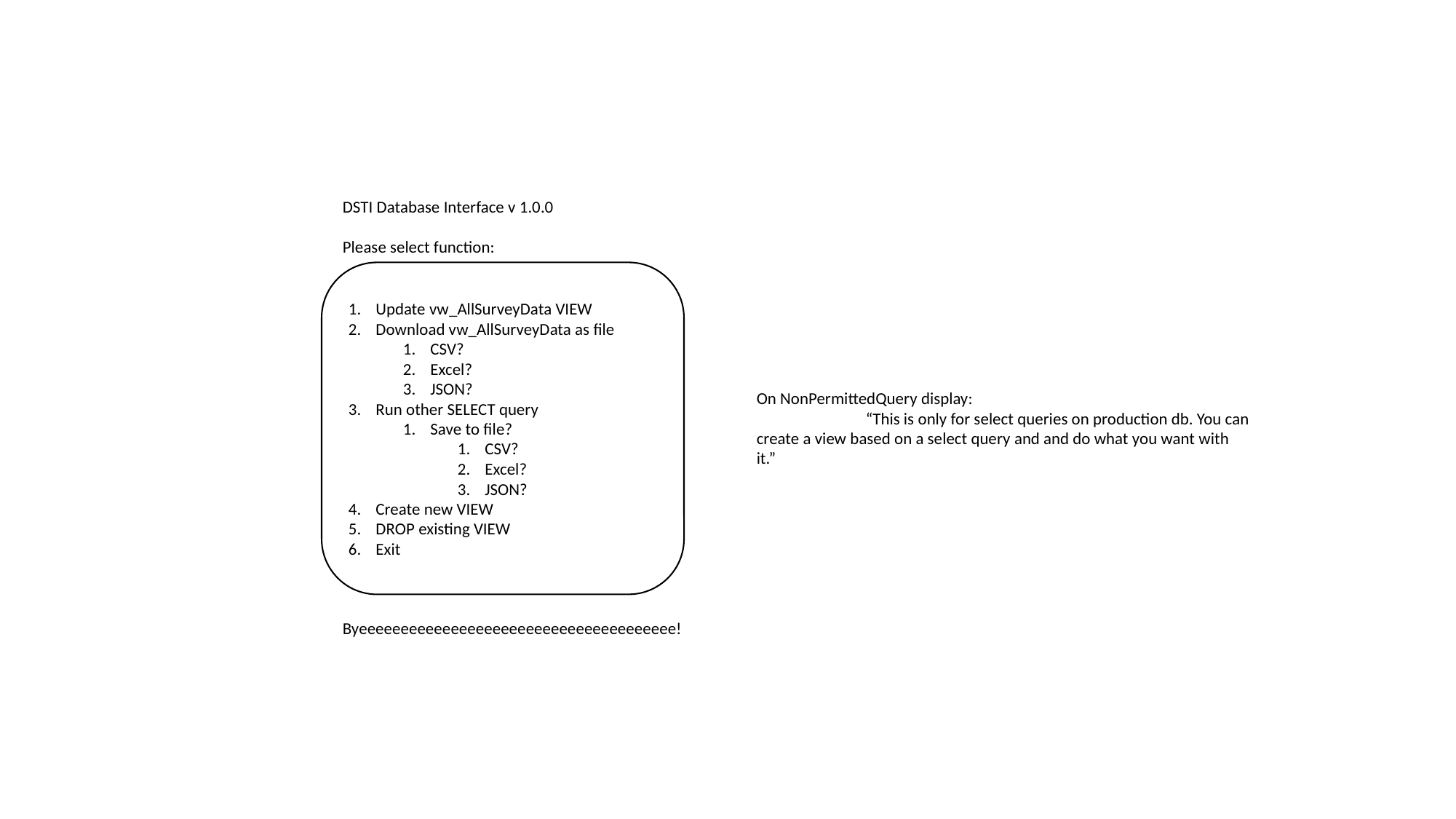

DSTI Database Interface v 1.0.0

Please select function:
Update vw_AllSurveyData VIEW
Download vw_AllSurveyData as file
CSV?
Excel?
JSON?
Run other SELECT query
Save to file?
CSV?
Excel?
JSON?
Create new VIEW
DROP existing VIEW
Exit
On NonPermittedQuery display:
	“This is only for select queries on production db. You can create a view based on a select query and and do what you want with it.”
Byeeeeeeeeeeeeeeeeeeeeeeeeeeeeeeeeeeeeee!